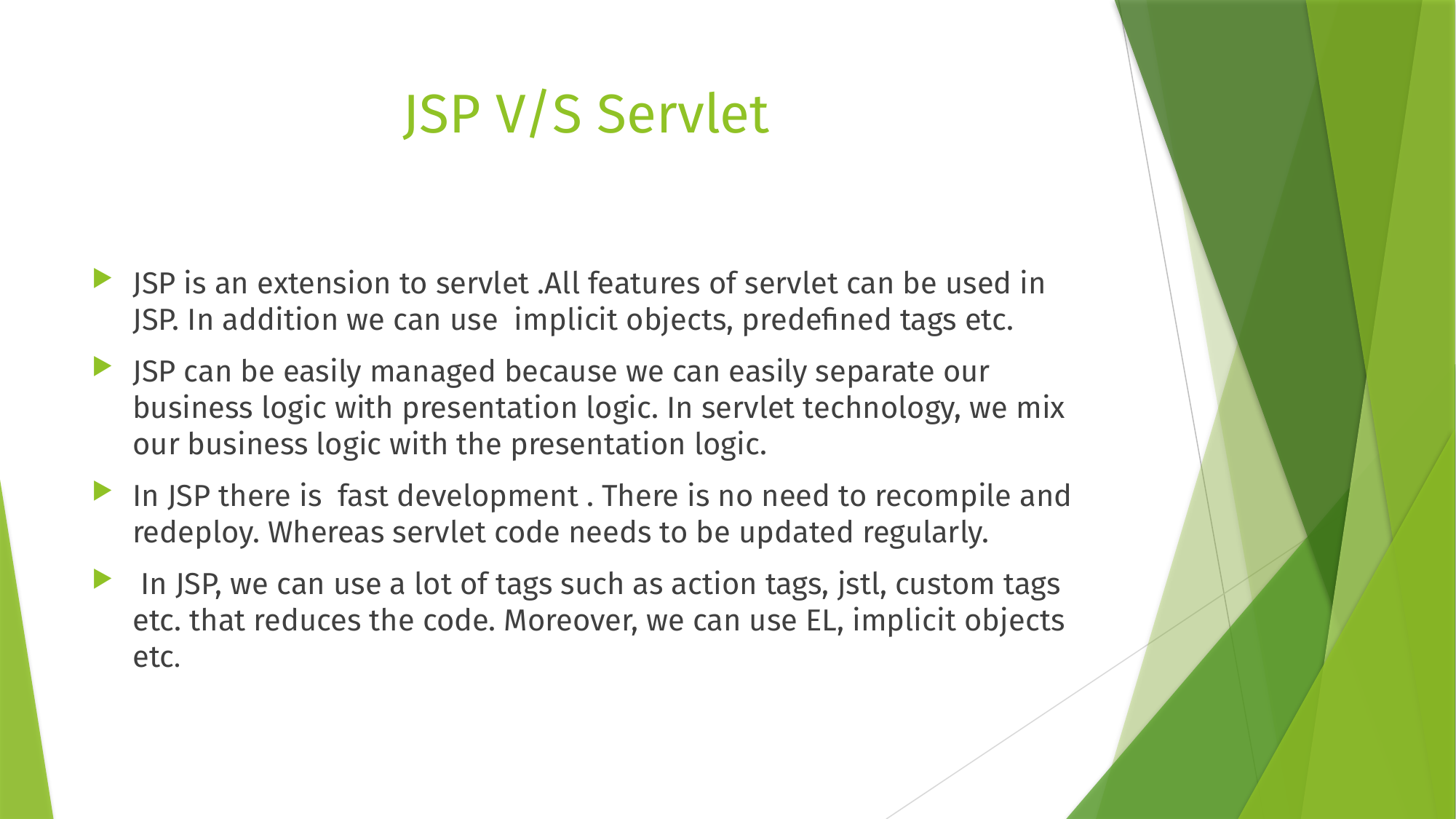

# JSP V/S Servlet
JSP is an extension to servlet .All features of servlet can be used in JSP. In addition we can use  implicit objects, predefined tags etc.
JSP can be easily managed because we can easily separate our business logic with presentation logic. In servlet technology, we mix our business logic with the presentation logic.
In JSP there is  fast development . There is no need to recompile and redeploy. Whereas servlet code needs to be updated regularly.
 In JSP, we can use a lot of tags such as action tags, jstl, custom tags etc. that reduces the code. Moreover, we can use EL, implicit objects etc.